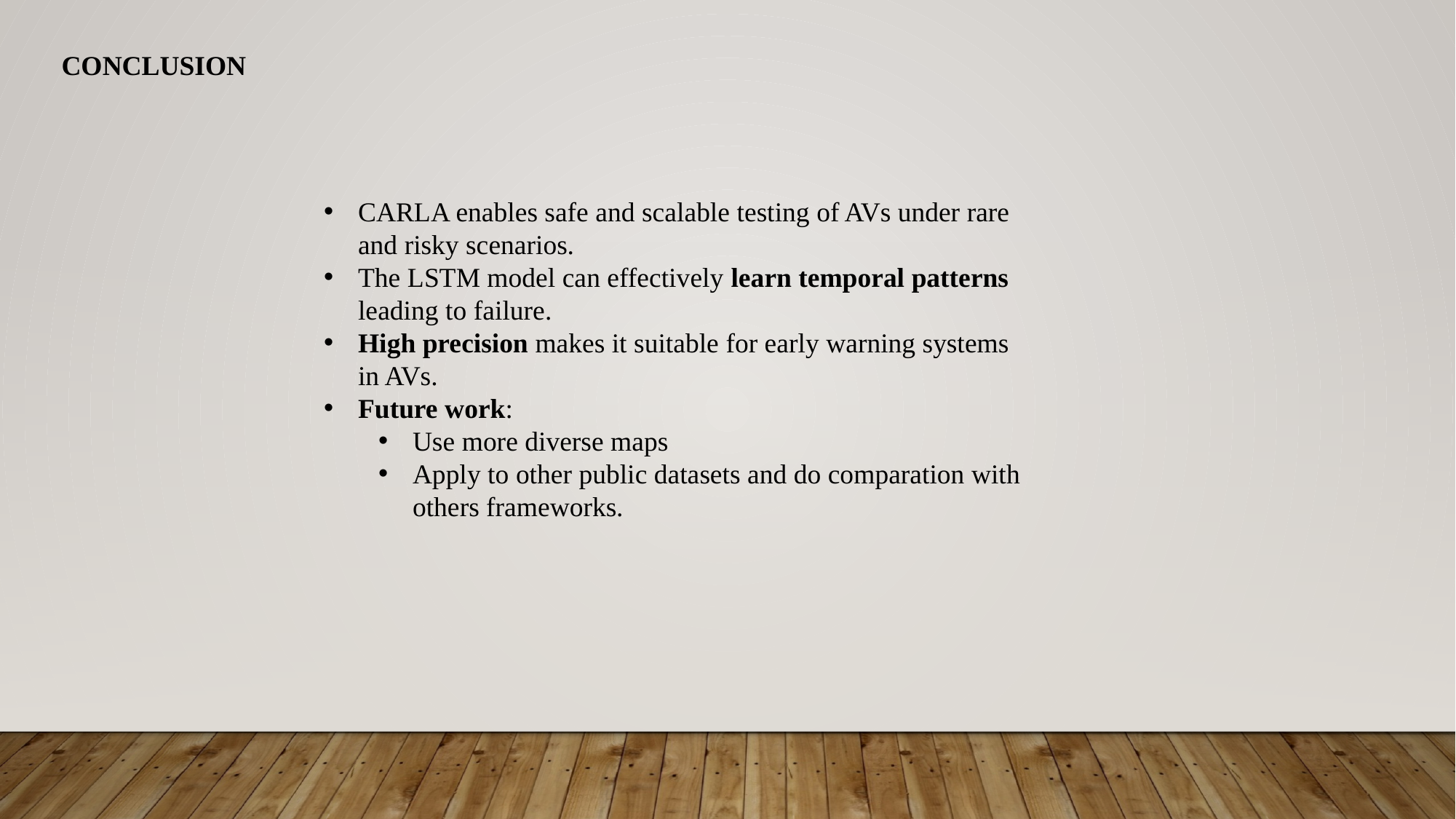

CONCLUSION
CARLA enables safe and scalable testing of AVs under rare and risky scenarios.
The LSTM model can effectively learn temporal patterns leading to failure.
High precision makes it suitable for early warning systems in AVs.
Future work:
Use more diverse maps
Apply to other public datasets and do comparation with others frameworks.